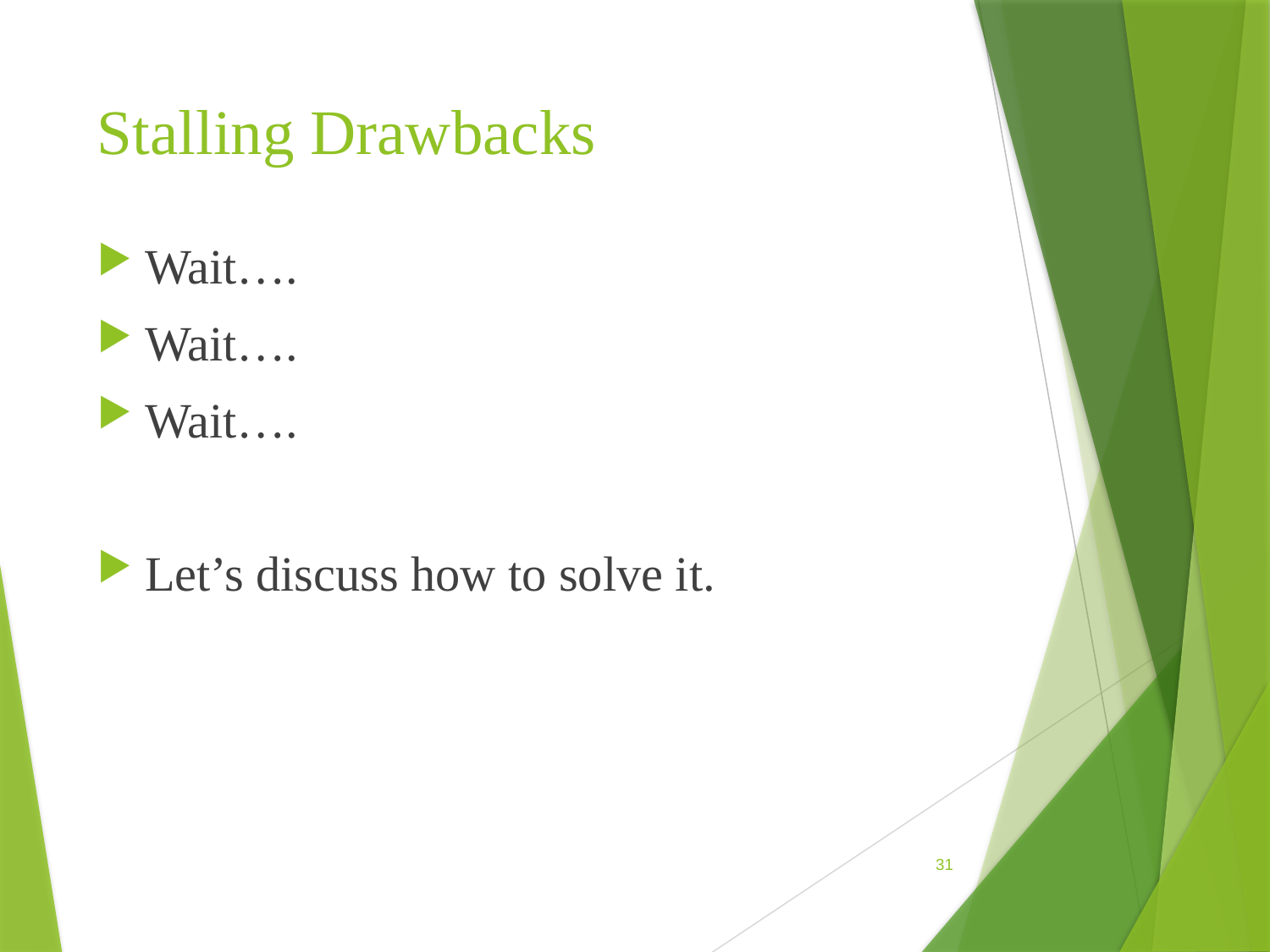

# Stalling Drawbacks
Wait….
Wait….
Wait….

Let’s discuss how to solve it.
31